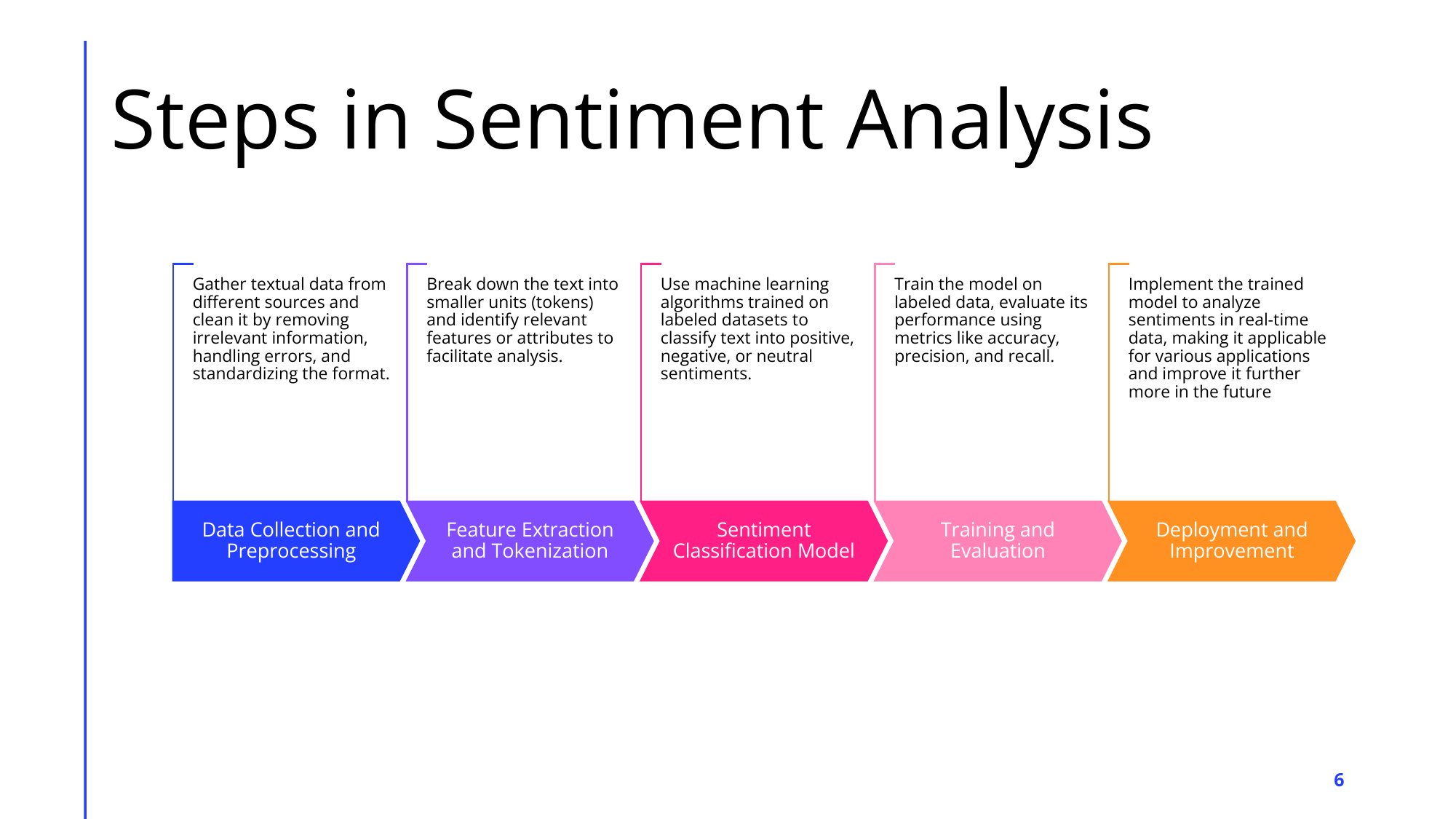

# Steps in Sentiment Analysis

Gather textual data from different sources and clean it by removing irrelevant information, handling errors, and standardizing the format.

Break down the text into smaller units (tokens) and identify relevant features or attributes to facilitate analysis.

Use machine learning algorithms trained on labeled datasets to classify text into positive, negative, or neutral sentiments.

Train the model on labeled data, evaluate its performance using metrics like accuracy, precision, and recall.

Implement the trained model to analyze sentiments in real-time data, making it applicable for various applications and improve it further more in the future

Data Collection and Preprocessing

Feature Extraction and Tokenization

Sentiment Classification Model

Training and Evaluation

Deployment and Improvement
6